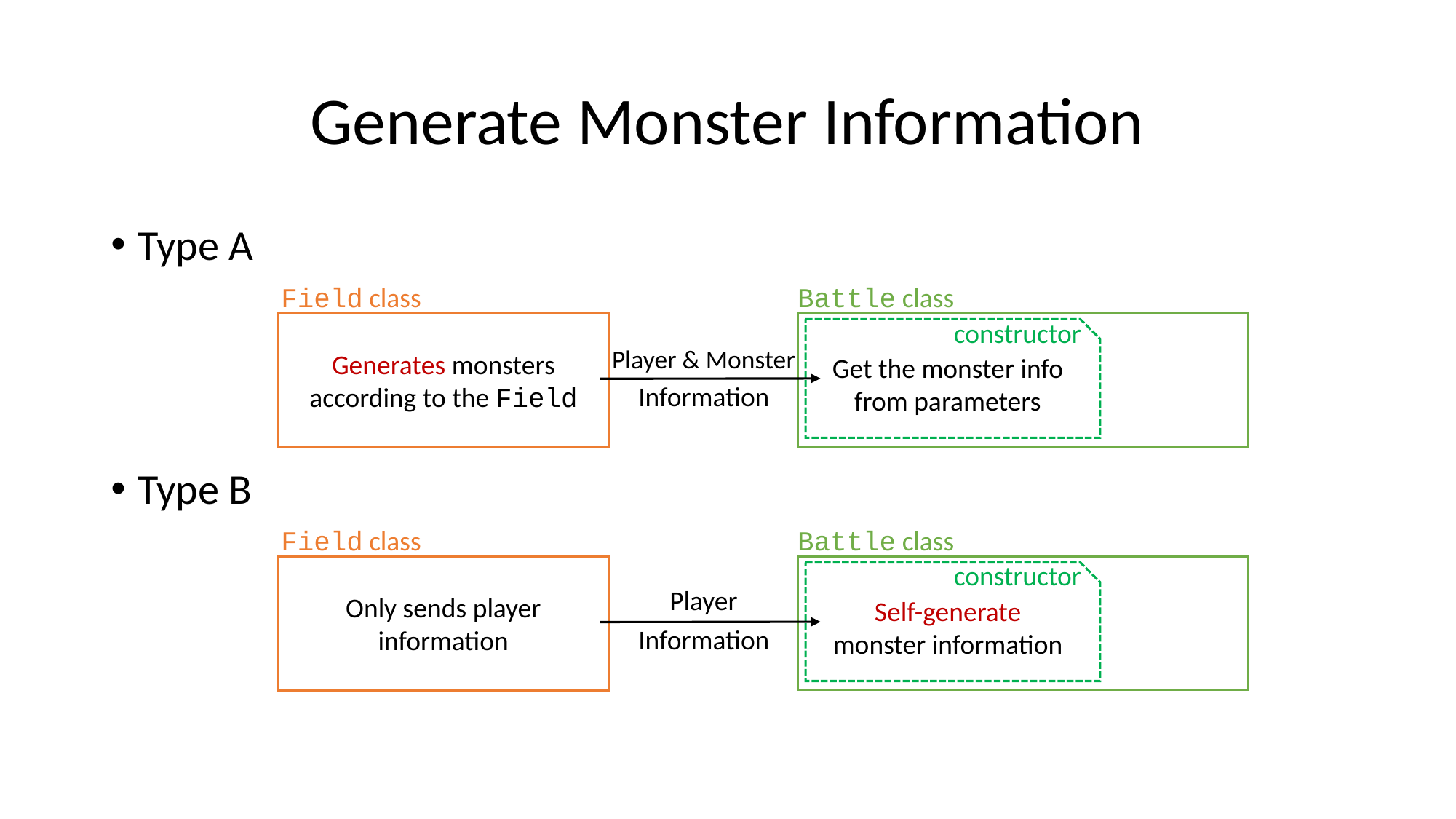

# Generate Monster Information
Type A

Type B
Field class
Battle class
constructor

Generates monsters according to the Field
Get the monster info from parameters
Player & Monster
Information
Field class
Battle class
constructor

Only sends player information
Self-generate
monster information
Player
Information